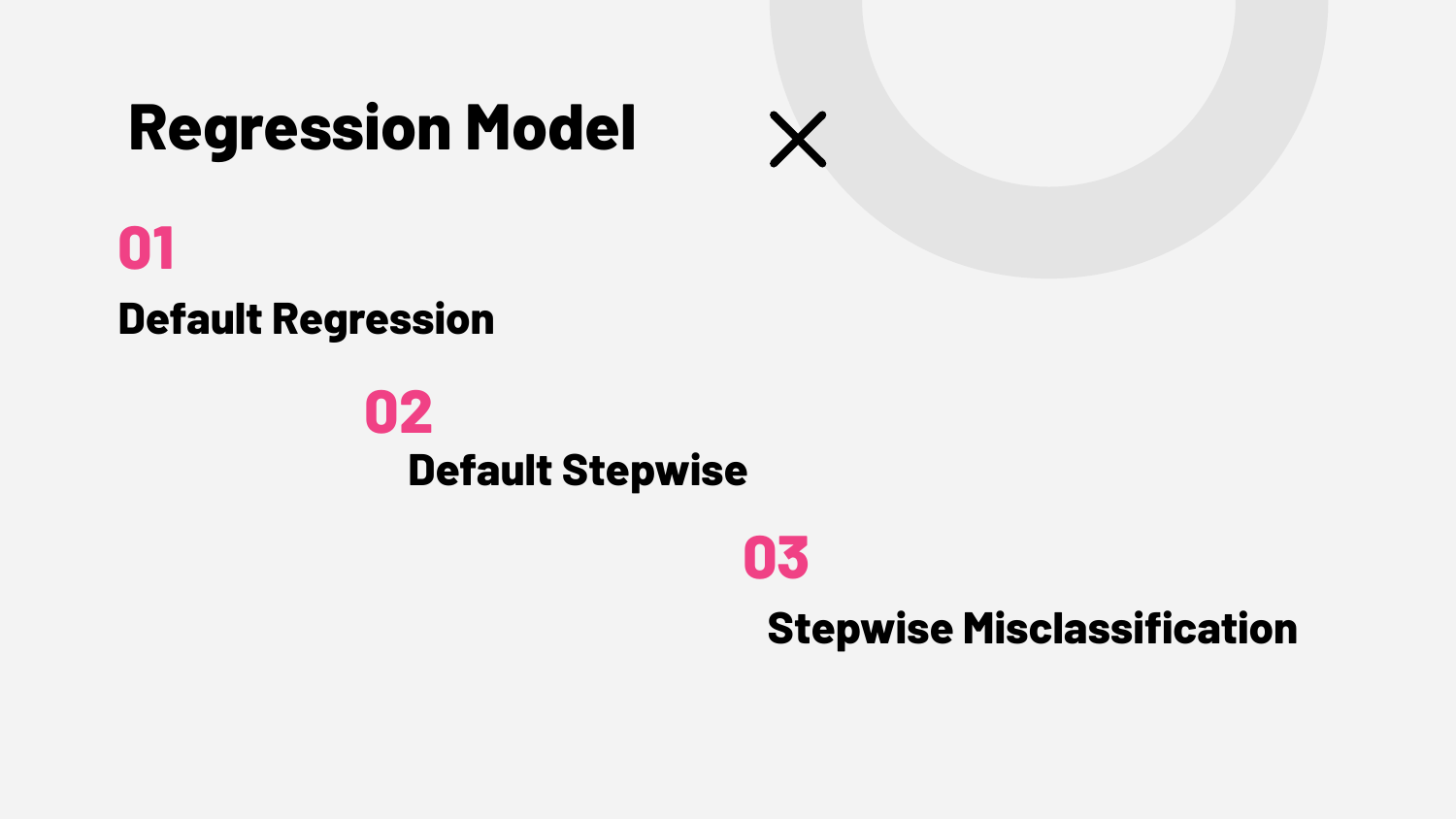

# Regression Model
01
Default Regression

02
Default Stepwise
03
Stepwise Misclassification